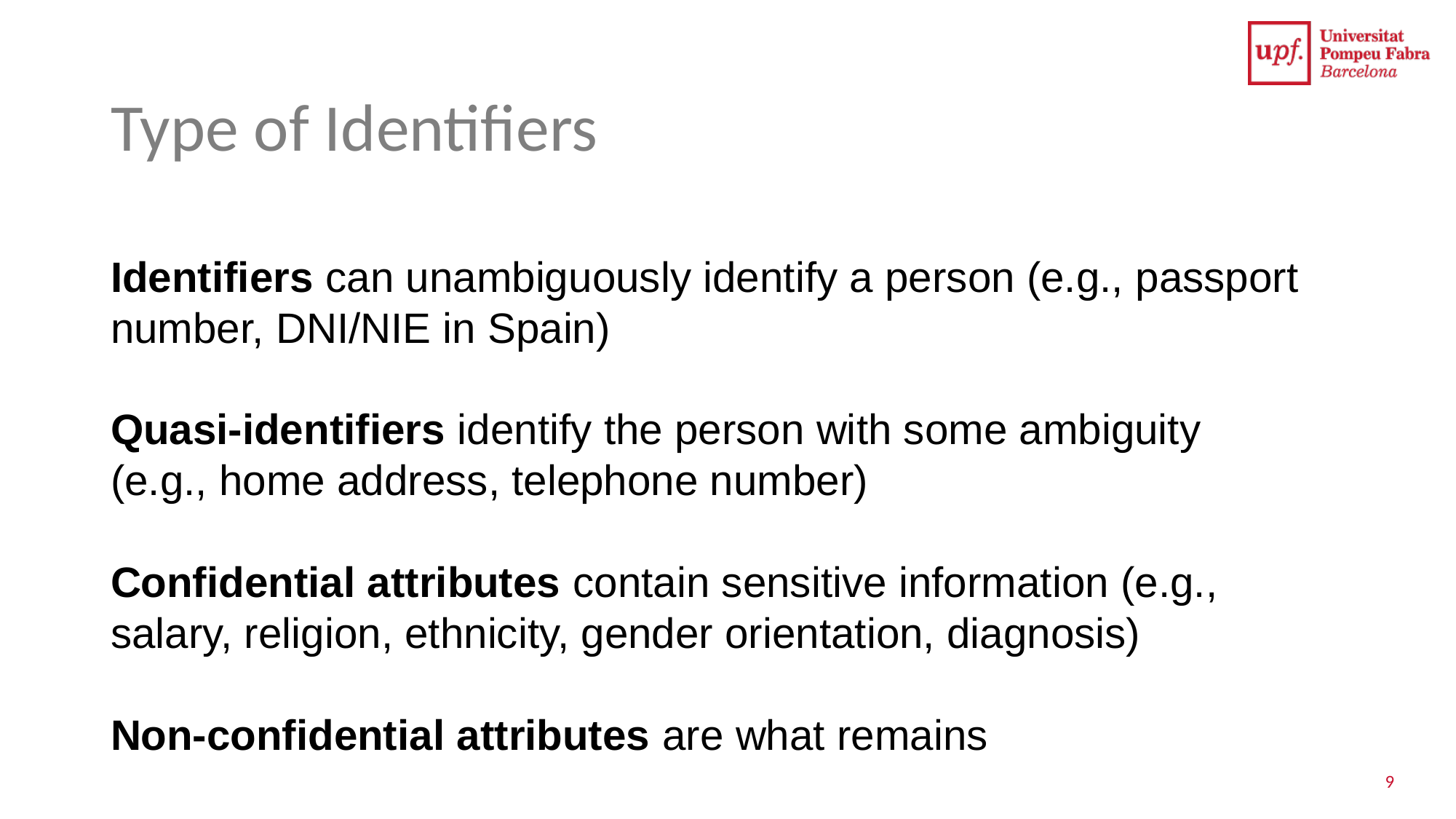

# Type of Identifiers
Identifiers can unambiguously identify a person (e.g., passport number, DNI/NIE in Spain)

Quasi-identifiers identify the person with some ambiguity (e.g., home address, telephone number)

Confidential attributes contain sensitive information (e.g., salary, religion, ethnicity, gender orientation, diagnosis)

Non-confidential attributes are what remains